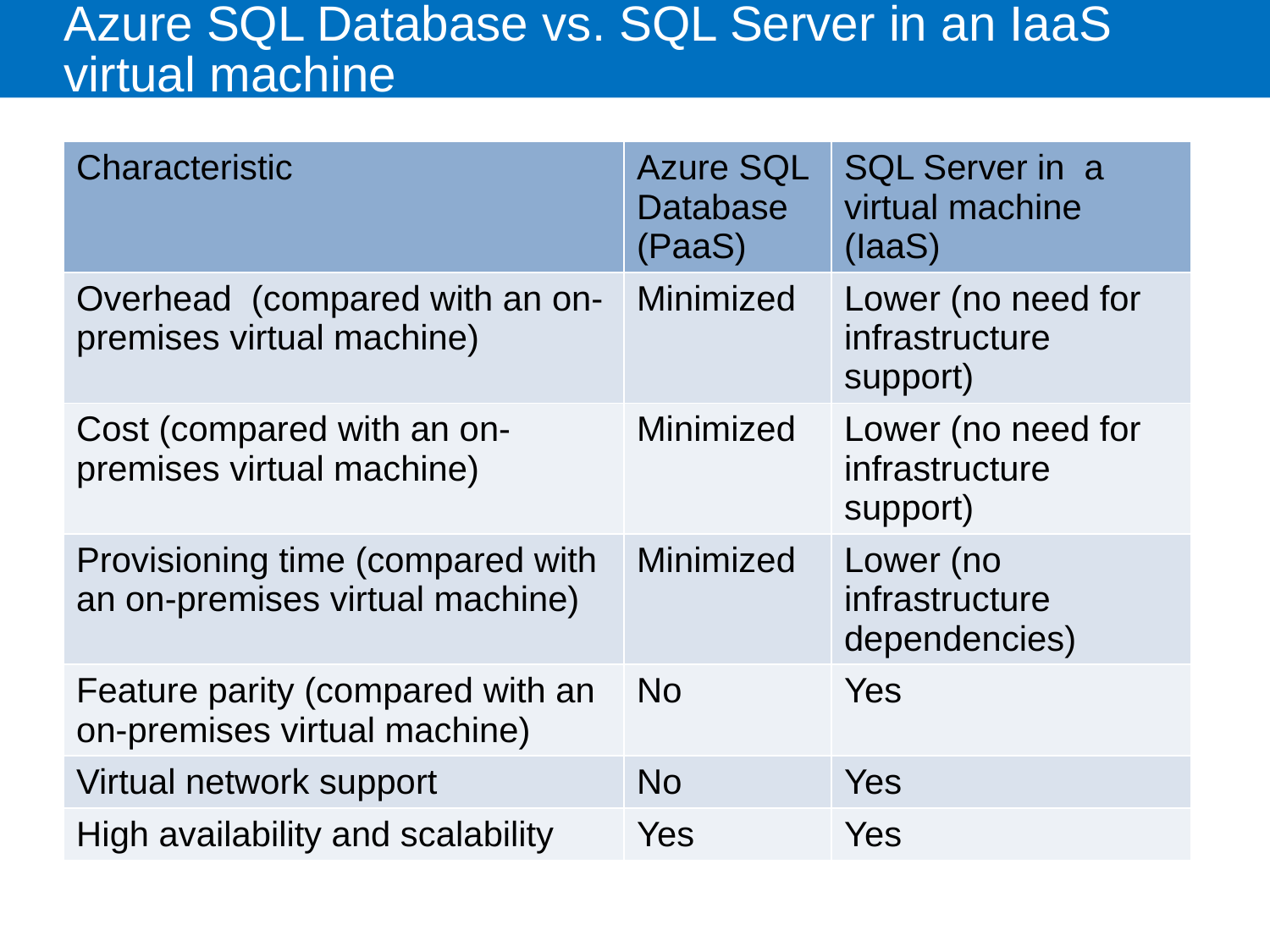

# Azure SQL Database vs. SQL Server in an IaaS virtual machine
| Characteristic | Azure SQL Database (PaaS) | SQL Server in a virtual machine (IaaS) |
| --- | --- | --- |
| Overhead (compared with an on-premises virtual machine) | Minimized | Lower (no need for infrastructure support) |
| Cost (compared with an on-premises virtual machine) | Minimized | Lower (no need for infrastructure support) |
| Provisioning time (compared with an on-premises virtual machine) | Minimized | Lower (no infrastructure dependencies) |
| Feature parity (compared with an on-premises virtual machine) | No | Yes |
| Virtual network support | No | Yes |
| High availability and scalability | Yes | Yes |